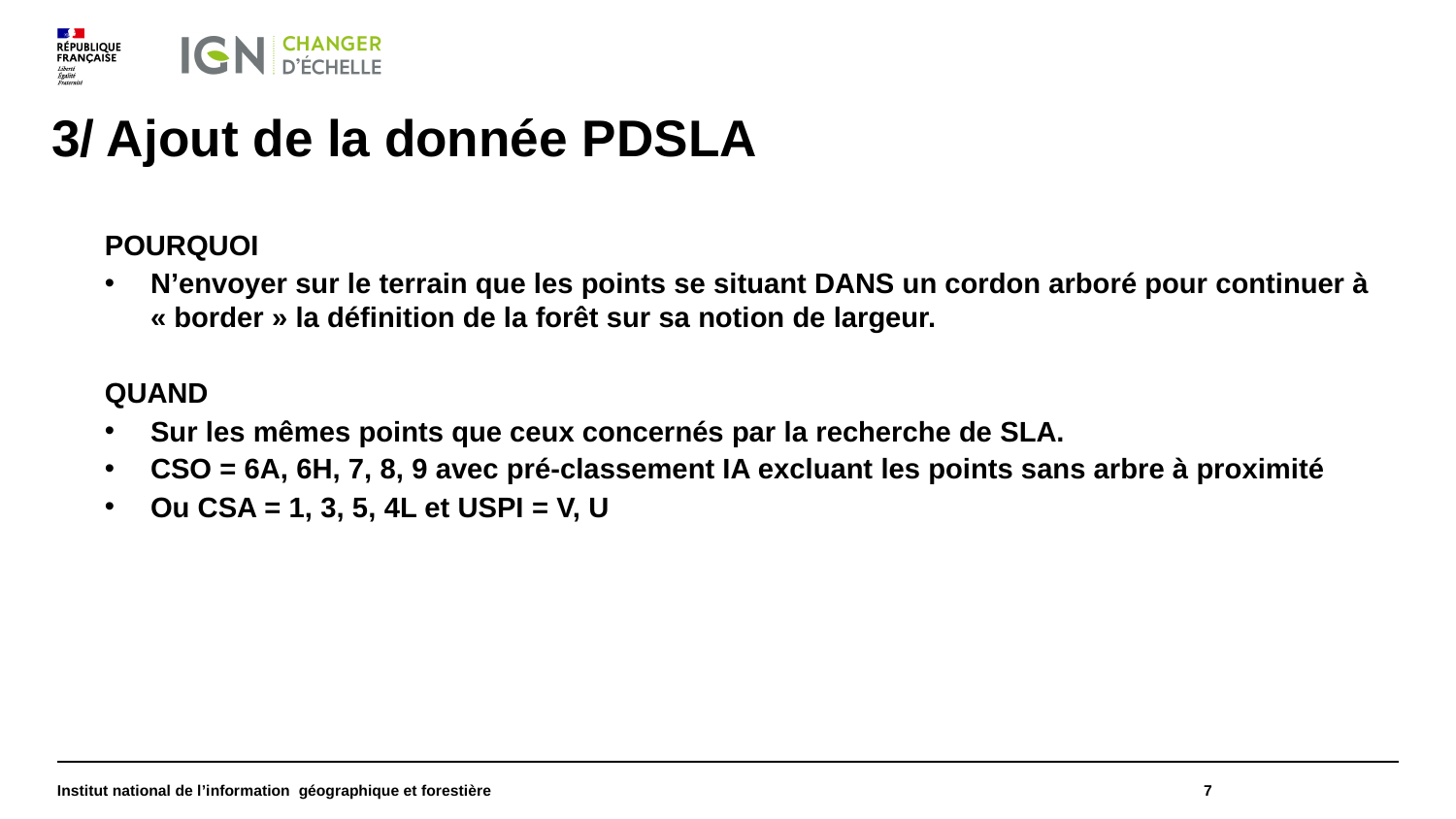

# 3/ Ajout de la donnée PDSLA

POURQUOI
N’envoyer sur le terrain que les points se situant DANS un cordon arboré pour continuer à « border » la définition de la forêt sur sa notion de largeur.

QUAND
Sur les mêmes points que ceux concernés par la recherche de SLA.
CSO = 6A, 6H, 7, 8, 9 avec pré-classement IA excluant les points sans arbre à proximité
Ou CSA = 1, 3, 5, 4L et USPI = V, U

Institut national de l’information  géographique et forestière
7